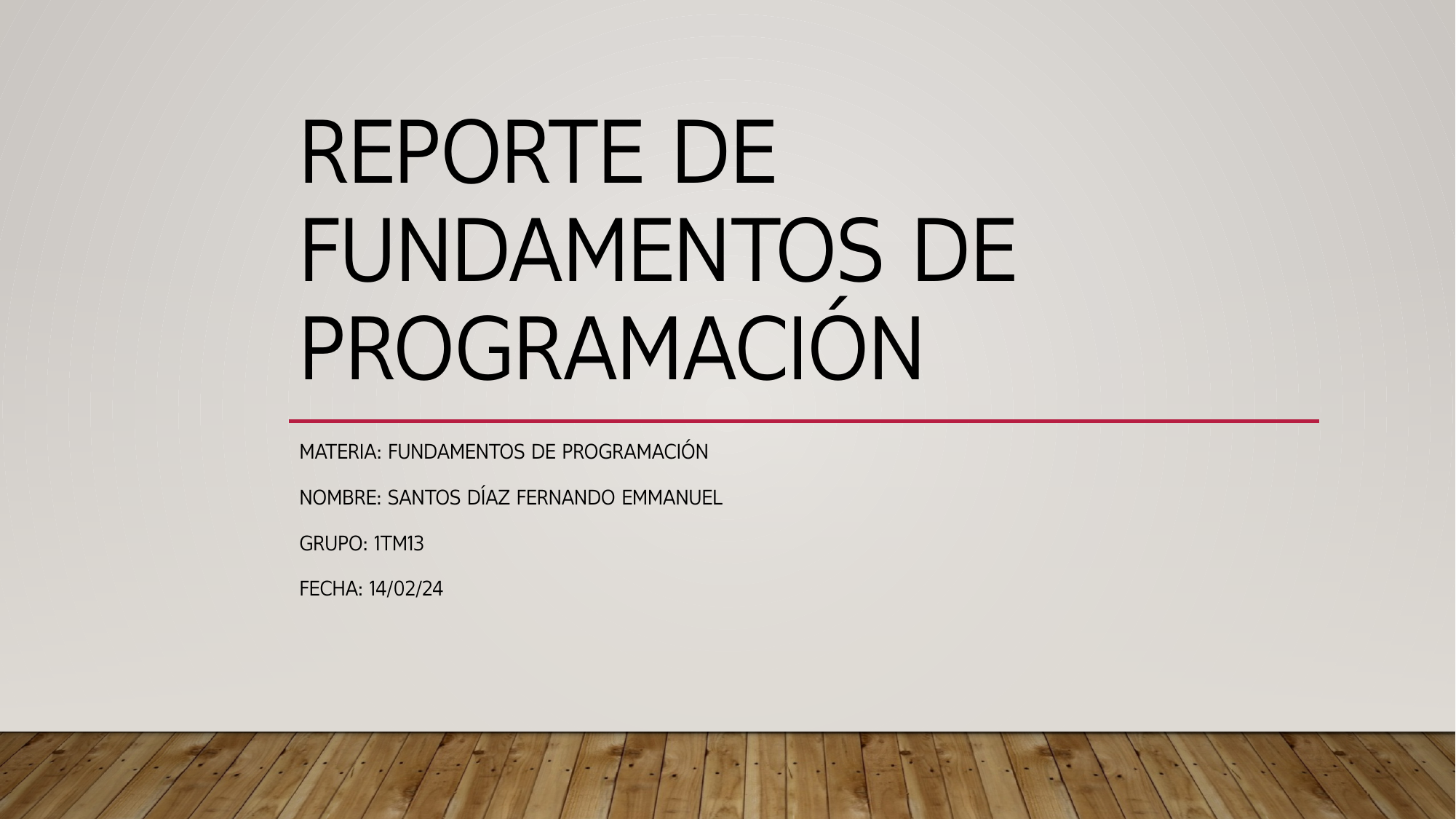

# REPORTE DE FUNDAMENTOS DE PROGRAMACIÓN
Materia: Fundamentos de programación
Nombre: Santos Díaz Fernando Emmanuel
Grupo: 1TM13
Fecha: 14/02/24